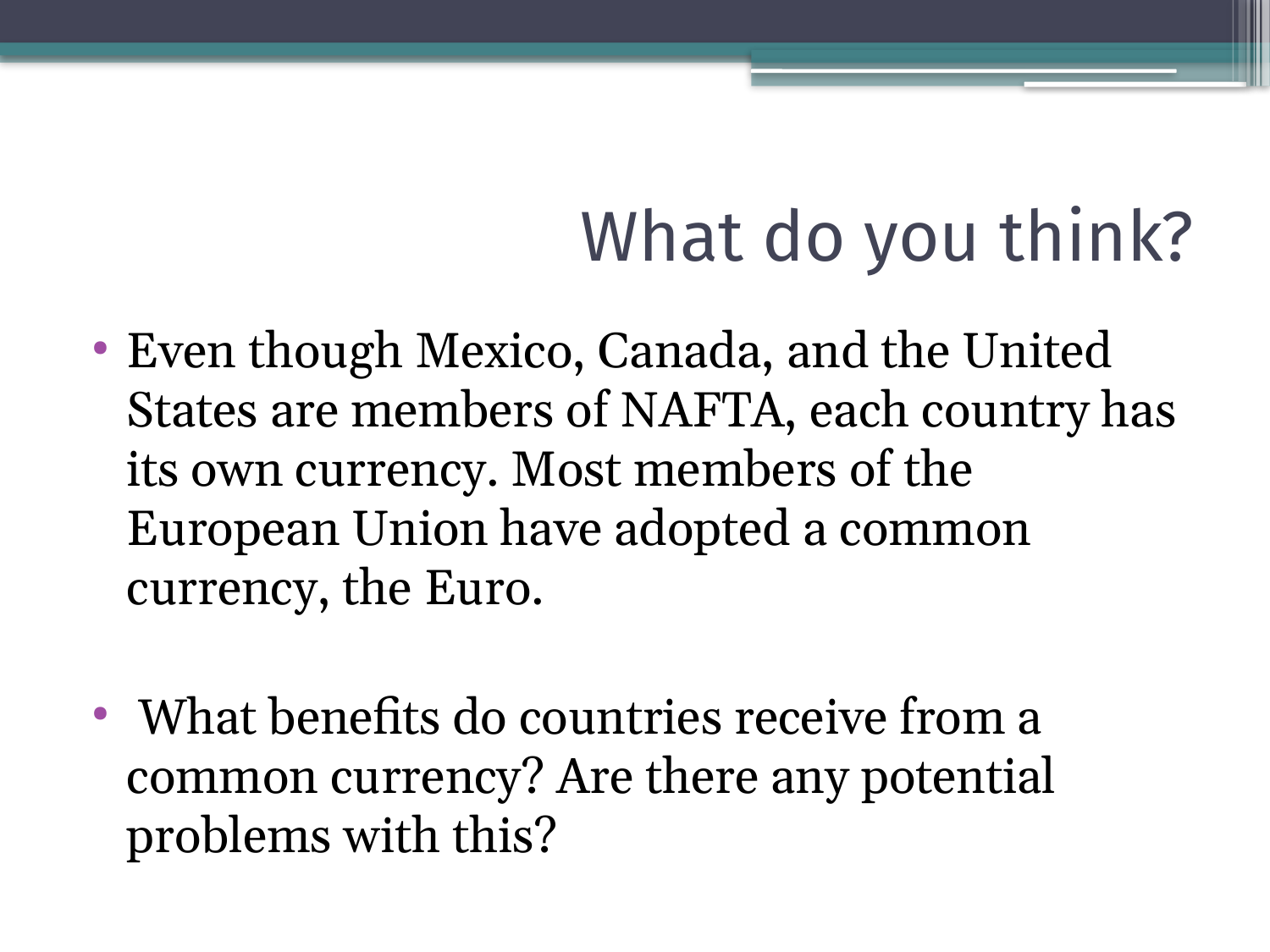

# What do you think?
Even though Mexico, Canada, and the United States are members of NAFTA, each country has its own currency. Most members of the European Union have adopted a common currency, the Euro.

 What benefits do countries receive from a common currency? Are there any potential problems with this?